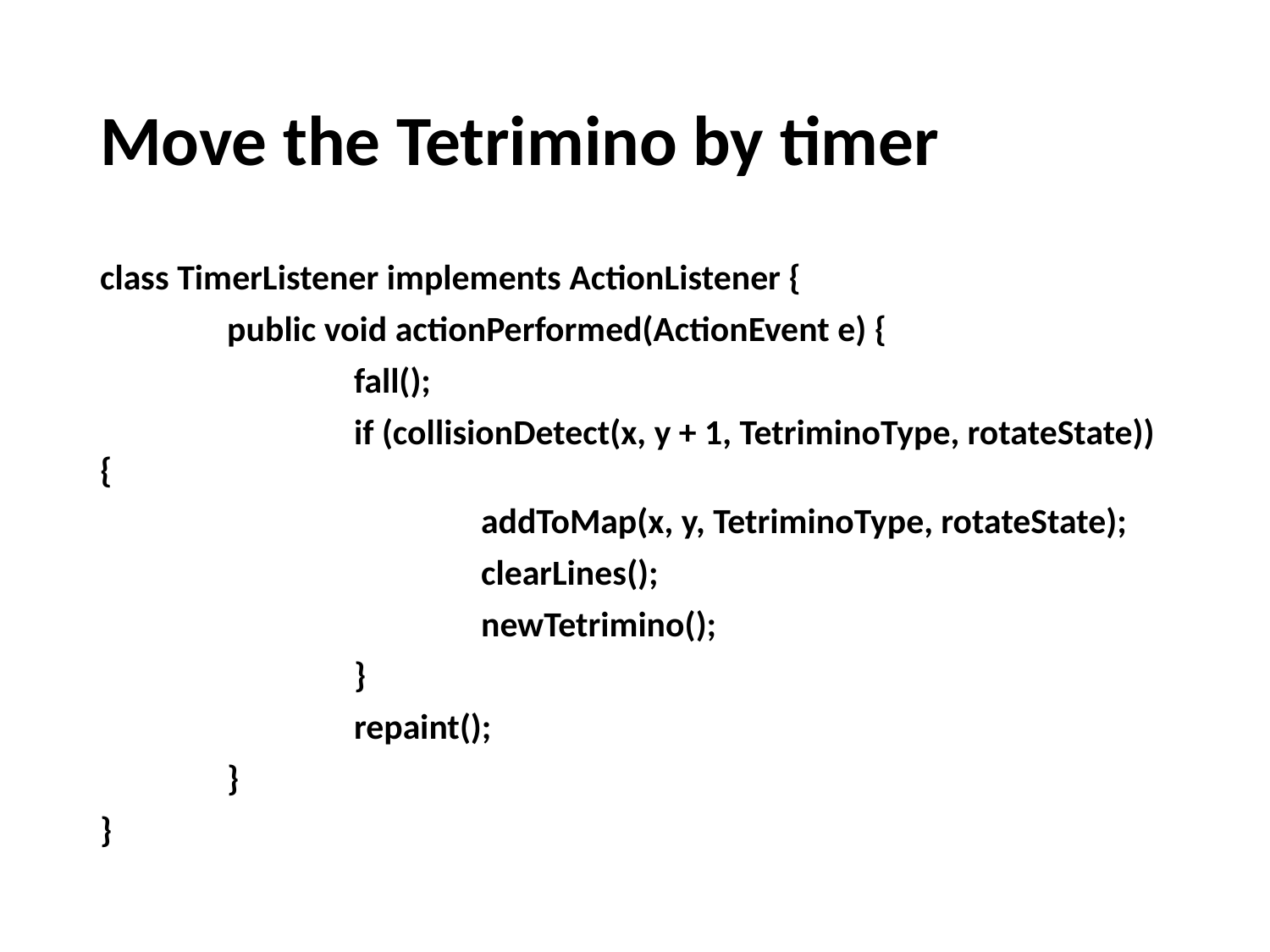

# Move the Tetrimino by timer
class TimerListener implements ActionListener {
	public void actionPerformed(ActionEvent e) {
		fall();
		if (collisionDetect(x, y + 1, TetriminoType, rotateState)) {
			addToMap(x, y, TetriminoType, rotateState);
			clearLines();
			newTetrimino();
		}
		repaint();
	}
}